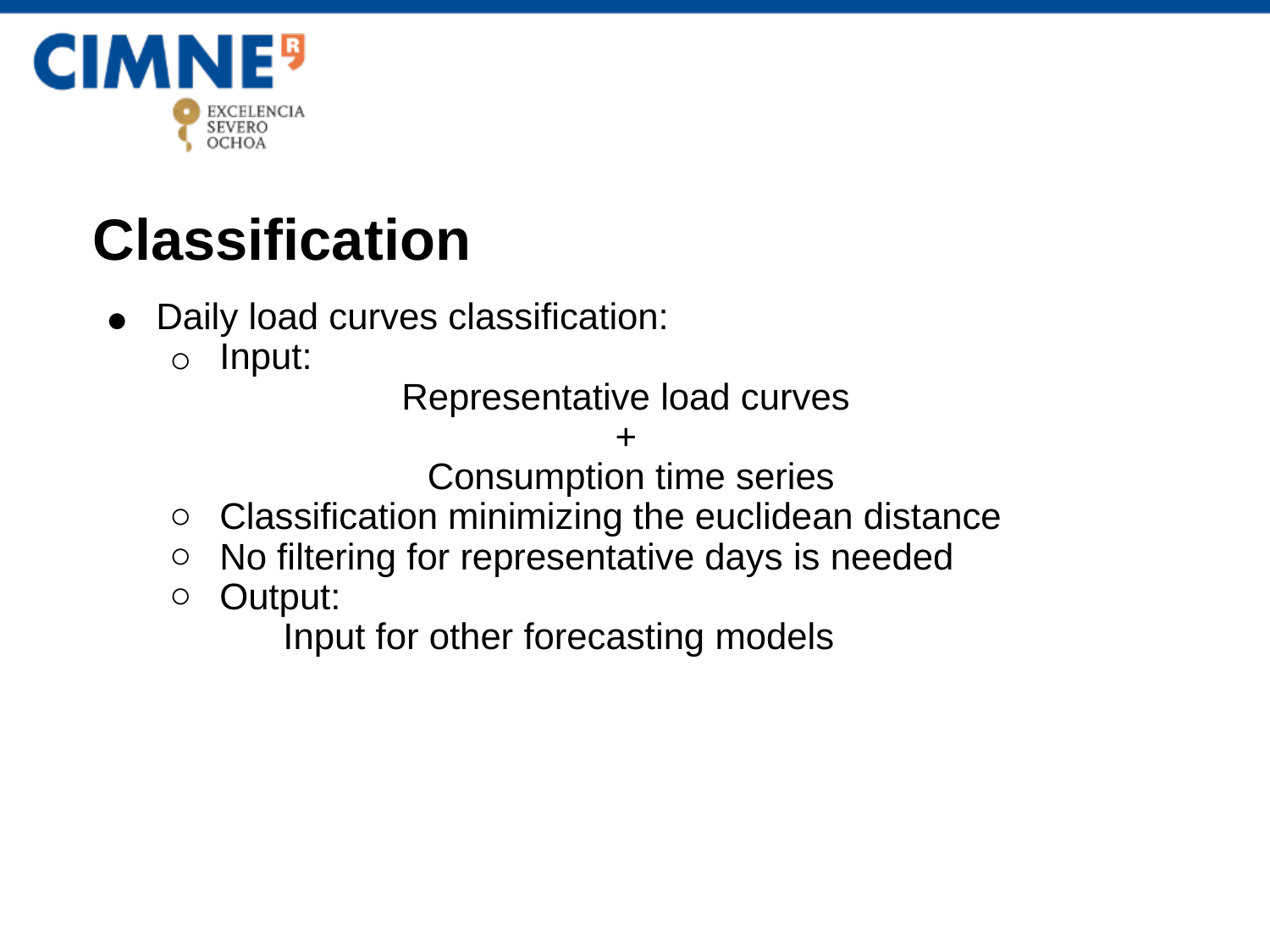

Classification
Daily load curves classification:
Input:
Representative load curves
+
Consumption time series
Classification minimizing the euclidean distance
No filtering for representative days is needed
Output:
Input for other forecasting models